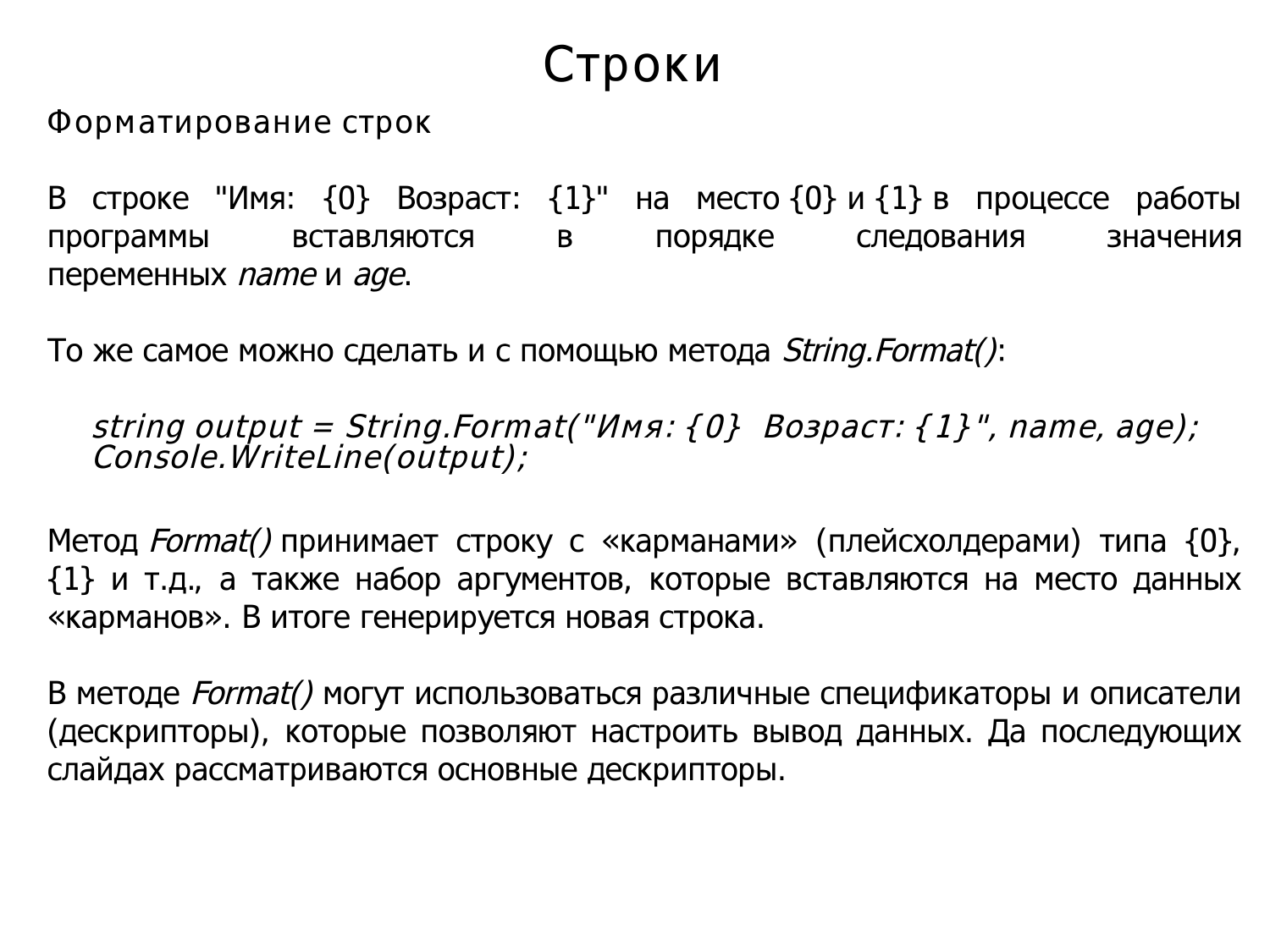

Строки
Форматирование строк

В строке "Имя: {0} Возраст: {1}" на место {0} и {1} в процессе работы программы вставляются в порядке следования значения переменных name и age.

То же самое можно сделать и с помощью метода String.Format():

Метод Format() принимает строку с «карманами» (плейсхолдерами) типа {0}, {1} и т.д., а также набор аргументов, которые вставляются на место данных «карманов». В итоге генерируется новая строка.

В методе Format() могут использоваться различные спецификаторы и описатели (дескрипторы), которые позволяют настроить вывод данных. Да последующих слайдах рассматриваются основные дескрипторы.

|  | string output = String.Format("Имя: {0}  Возраст: {1}", name, age); Console.WriteLine(output); |
| --- | --- |